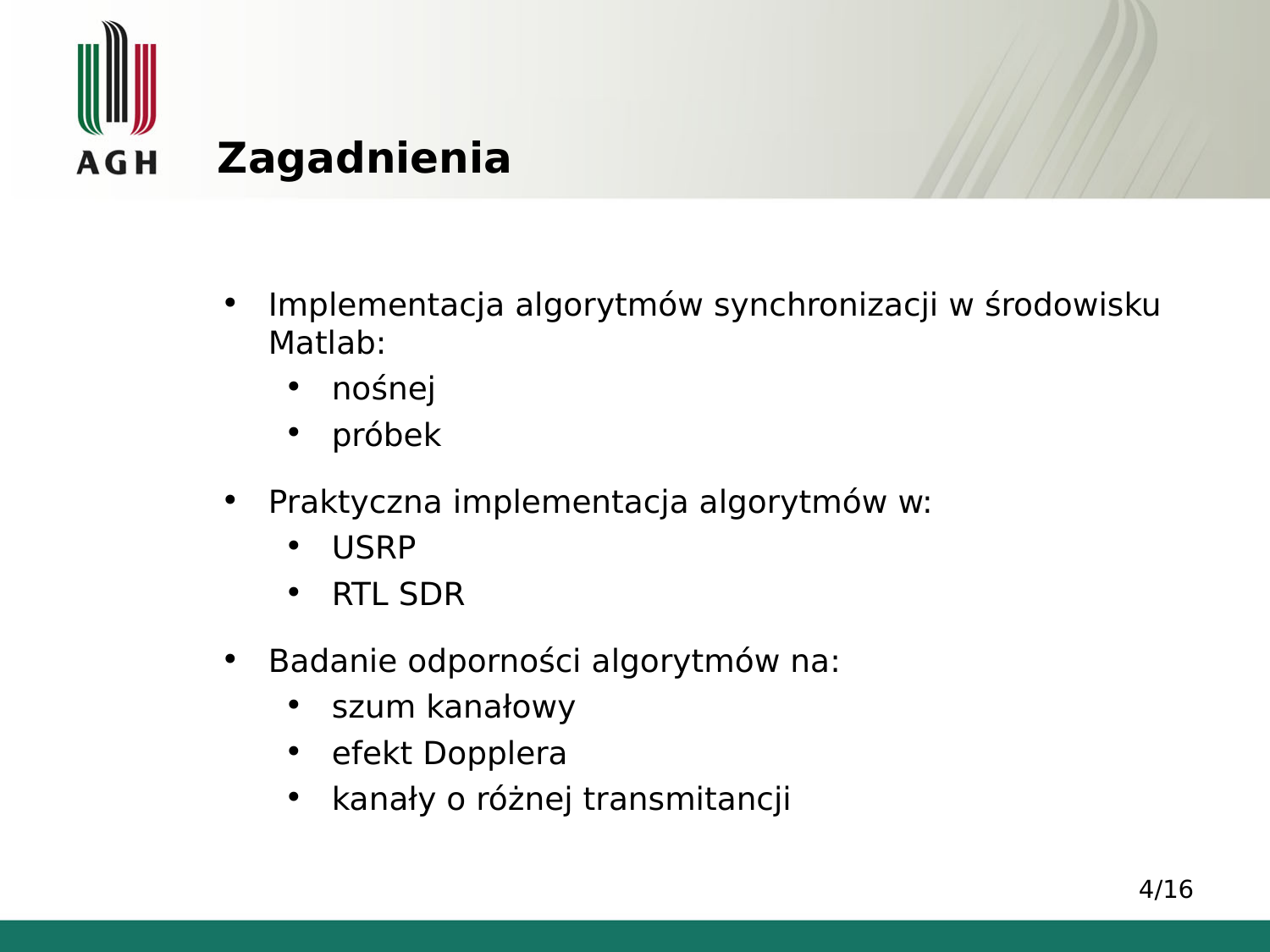

Zagadnienia
Implementacja algorytmów synchronizacji w środowisku Matlab:
nośnej
próbek
Praktyczna implementacja algorytmów w:
USRP
RTL SDR
Badanie odporności algorytmów na:
szum kanałowy
efekt Dopplera
kanały o różnej transmitancji

4/16